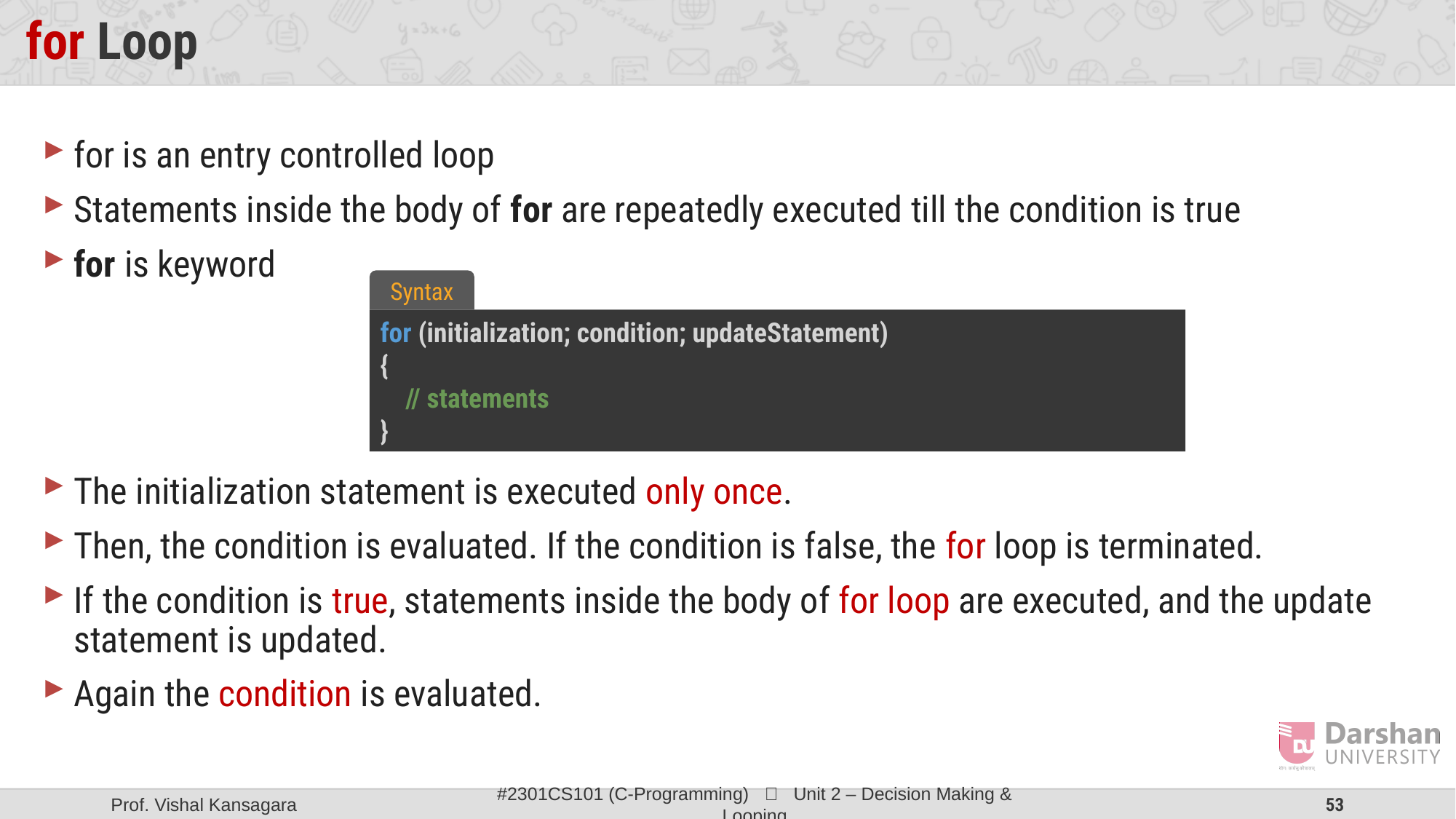

# for Loop
for is an entry controlled loop
Statements inside the body of for are repeatedly executed till the condition is true
for is keyword

Syntax
for (initialization; condition; updateStatement)
{
    // statements
}
The initialization statement is executed only once.
Then, the condition is evaluated. If the condition is false, the for loop is terminated.
If the condition is true, statements inside the body of for loop are executed, and the update statement is updated.
Again the condition is evaluated.